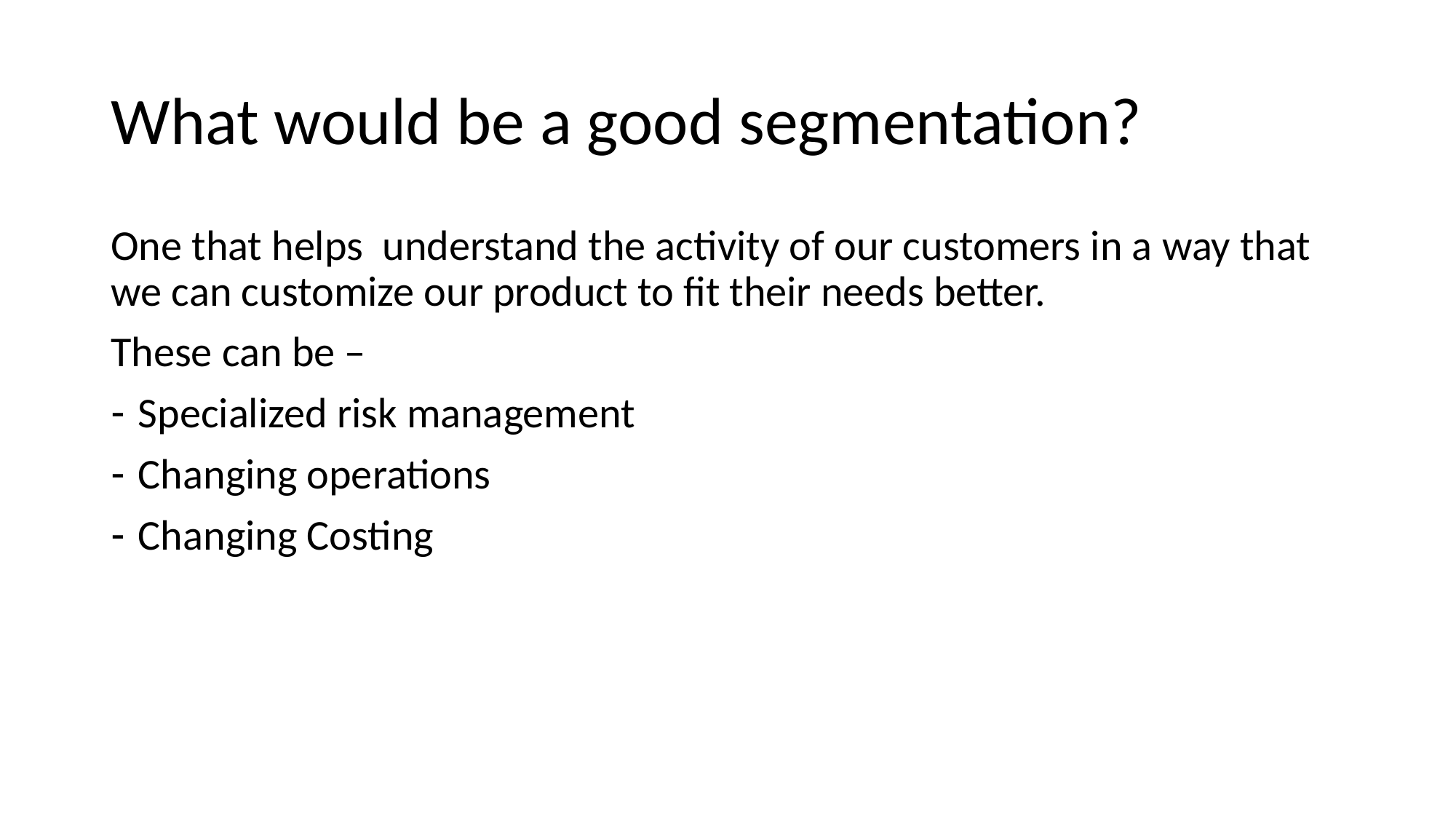

# What would be a good segmentation?
One that helps  understand the activity of our customers in a way that we can customize our product to fit their needs better.
These can be –
Specialized risk management
Changing operations
Changing Costing